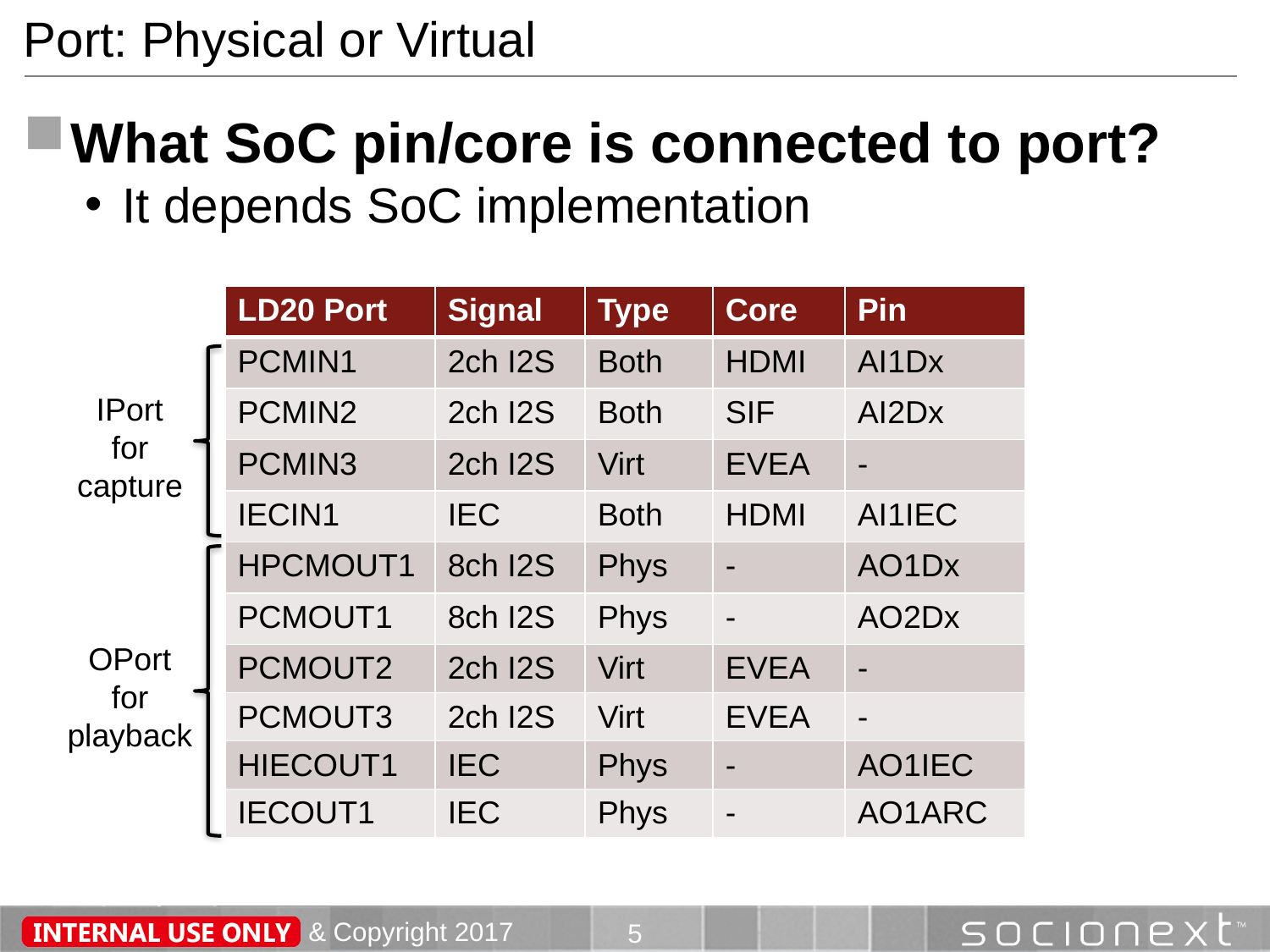

# Port: Physical or Virtual
What SoC pin/core is connected to port?
It depends SoC implementation
| LD20 Port | Signal | Type | Core | Pin |
| --- | --- | --- | --- | --- |
| PCMIN1 | 2ch I2S | Both | HDMI | AI1Dx |
| PCMIN2 | 2ch I2S | Both | SIF | AI2Dx |
| PCMIN3 | 2ch I2S | Virt | EVEA | - |
| IECIN1 | IEC | Both | HDMI | AI1IEC |
| HPCMOUT1 | 8ch I2S | Phys | - | AO1Dx |
| PCMOUT1 | 8ch I2S | Phys | - | AO2Dx |
| PCMOUT2 | 2ch I2S | Virt | EVEA | - |
| PCMOUT3 | 2ch I2S | Virt | EVEA | - |
| HIECOUT1 | IEC | Phys | - | AO1IEC |
| IECOUT1 | IEC | Phys | - | AO1ARC |

IPort
for
capture

OPort
for
playback
& Copyright 2017